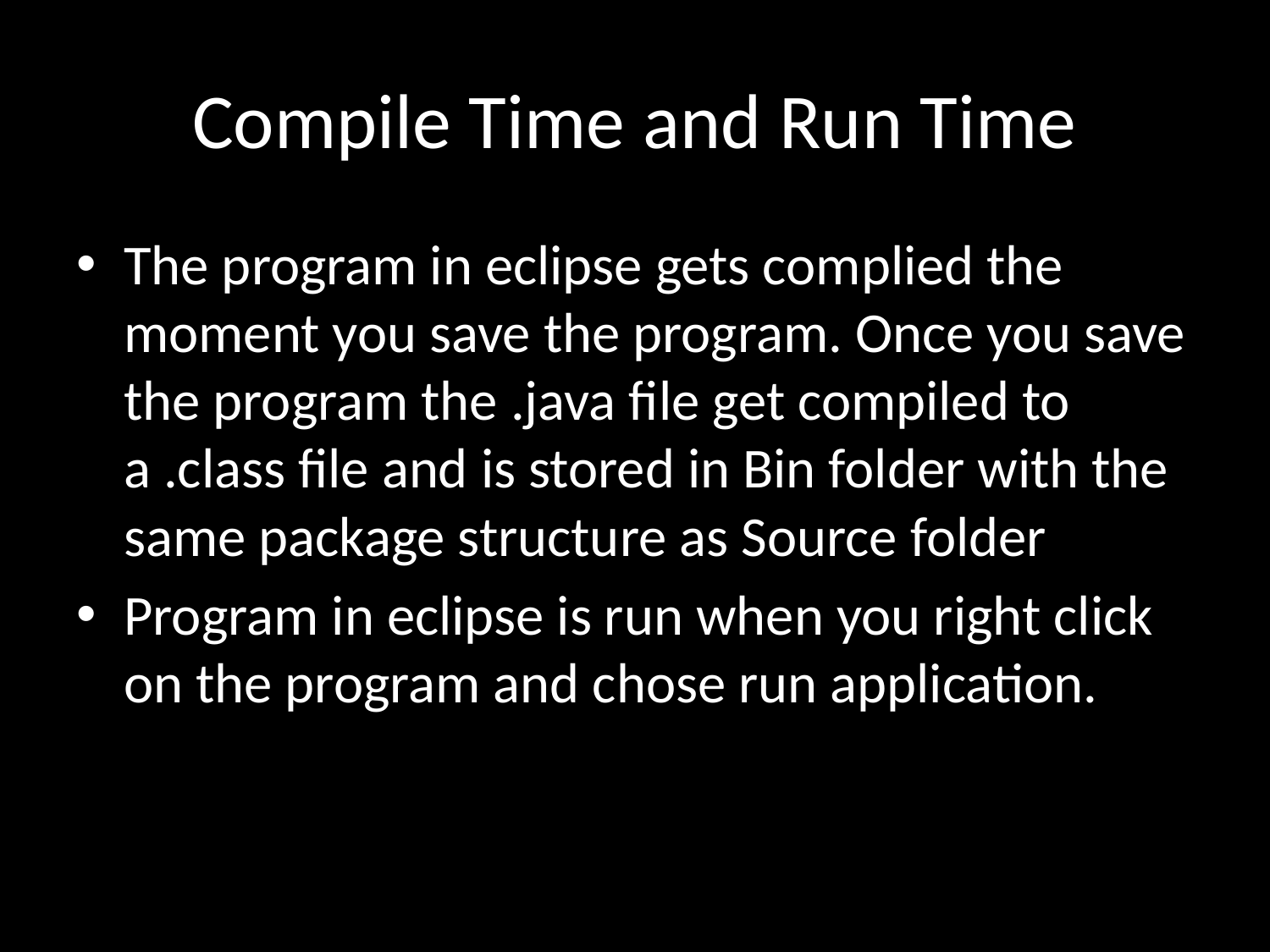

# Compile Time and Run Time
The program in eclipse gets complied the moment you save the program. Once you save the program the .java file get compiled to a .class file and is stored in Bin folder with the same package structure as Source folder
Program in eclipse is run when you right click on the program and chose run application.